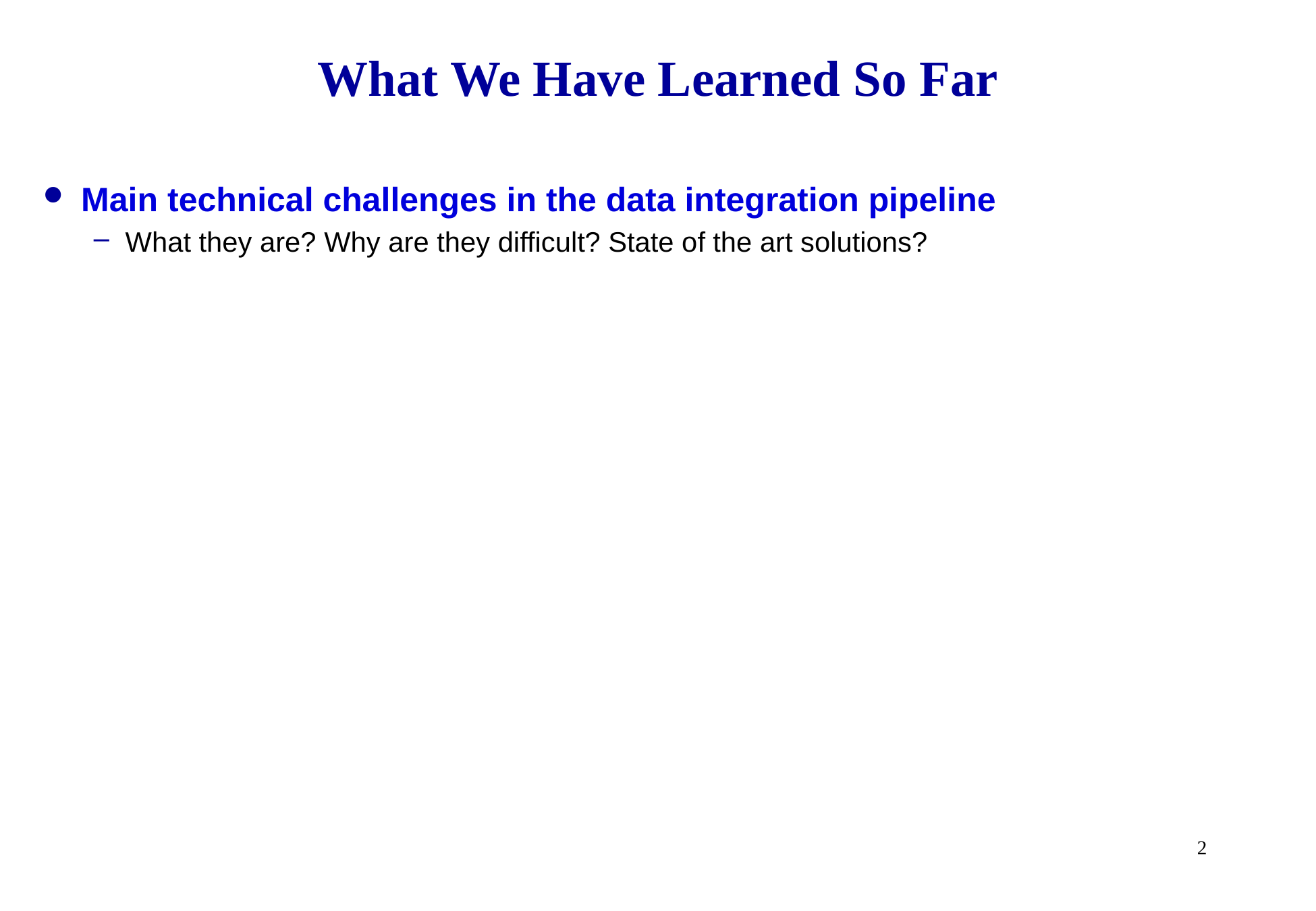

# What We Have Learned So Far
Main technical challenges in the data integration pipeline
What they are? Why are they difficult? State of the art solutions?

2